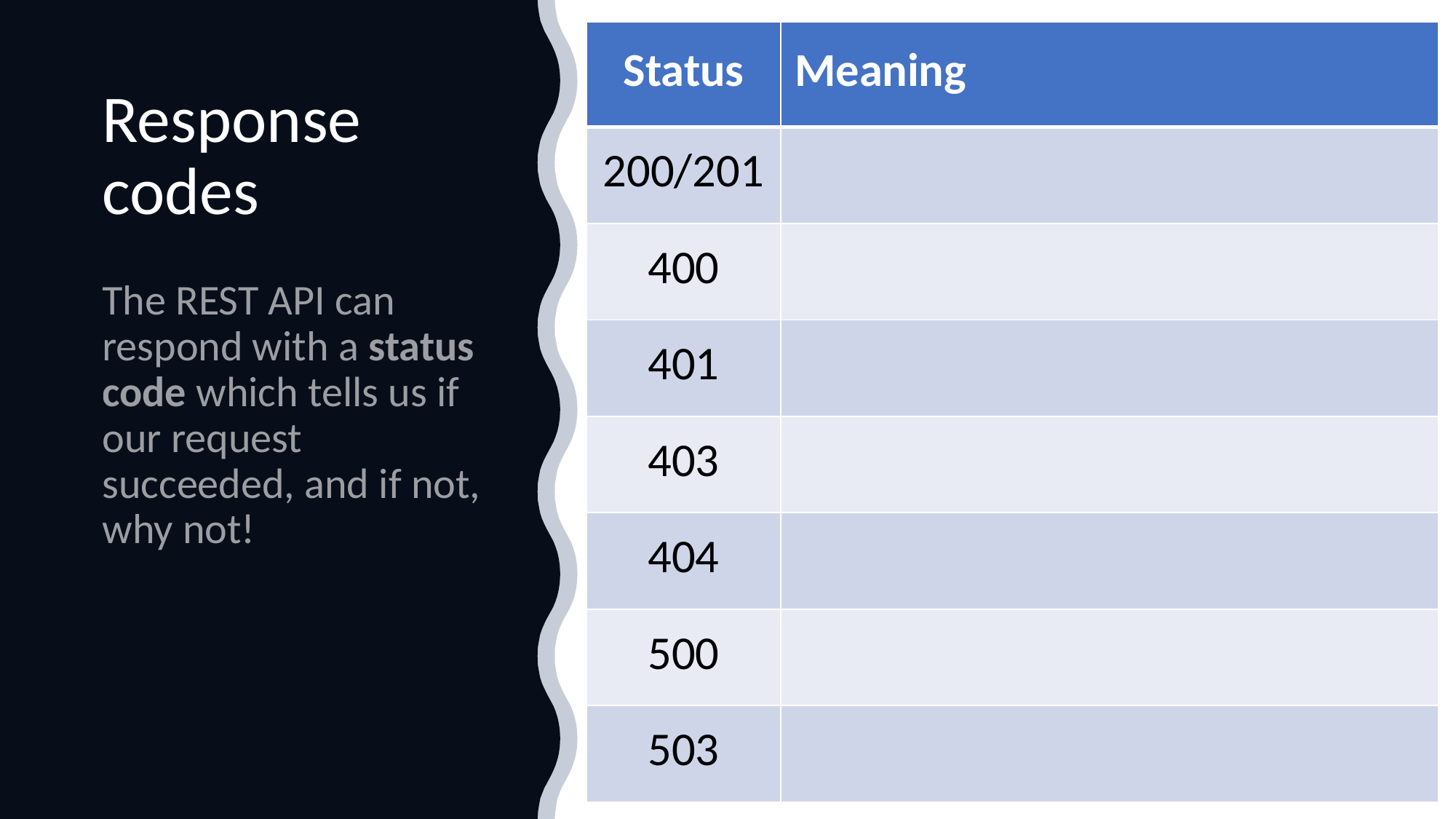

| Status | Meaning |
| --- | --- |
| 200/201 |  |
| 400 |  |
| 401 |  |
| 403 |  |
| 404 |  |
| 500 |  |
| 503 |  |
# Response codes
The REST API can respond with a status code which tells us if our request succeeded, and if not, why not!